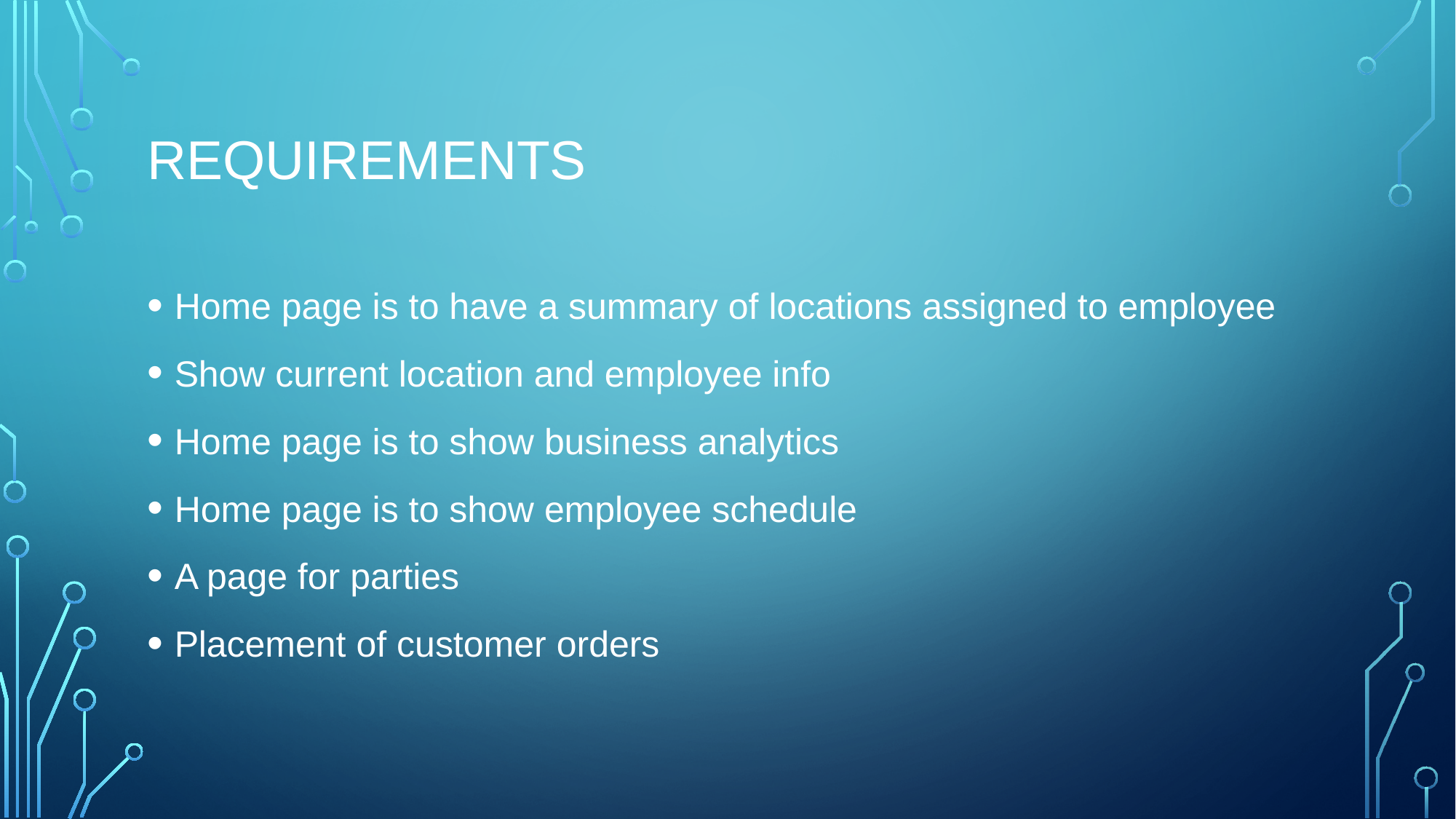

# Requirements
Home page is to have a summary of locations assigned to employee
Show current location and employee info
Home page is to show business analytics
Home page is to show employee schedule
A page for parties
Placement of customer orders